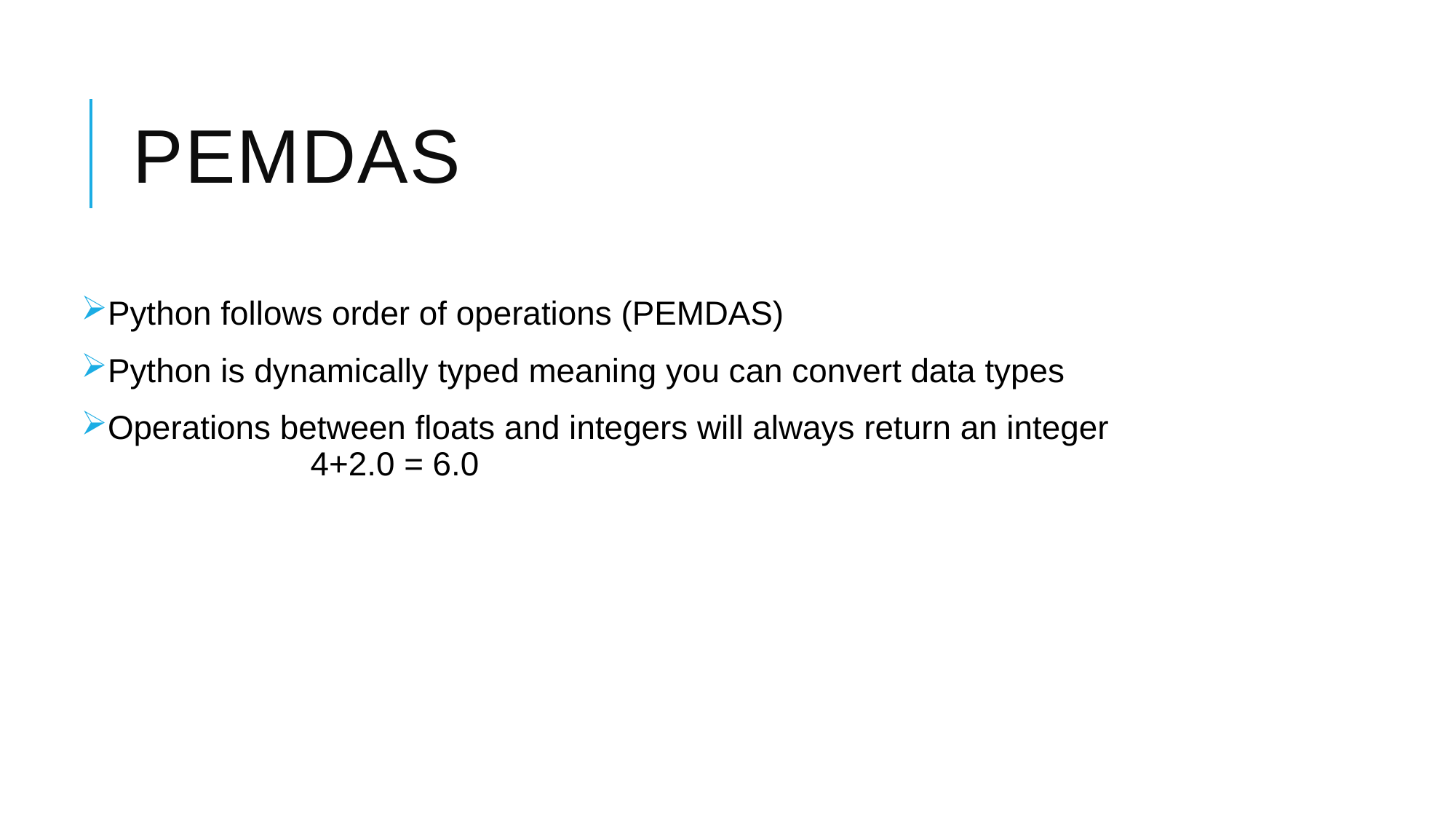

# Pemdas
Python follows order of operations (PEMDAS)
Python is dynamically typed meaning you can convert data types
Operations between floats and integers will always return an integer
		4+2.0 = 6.0